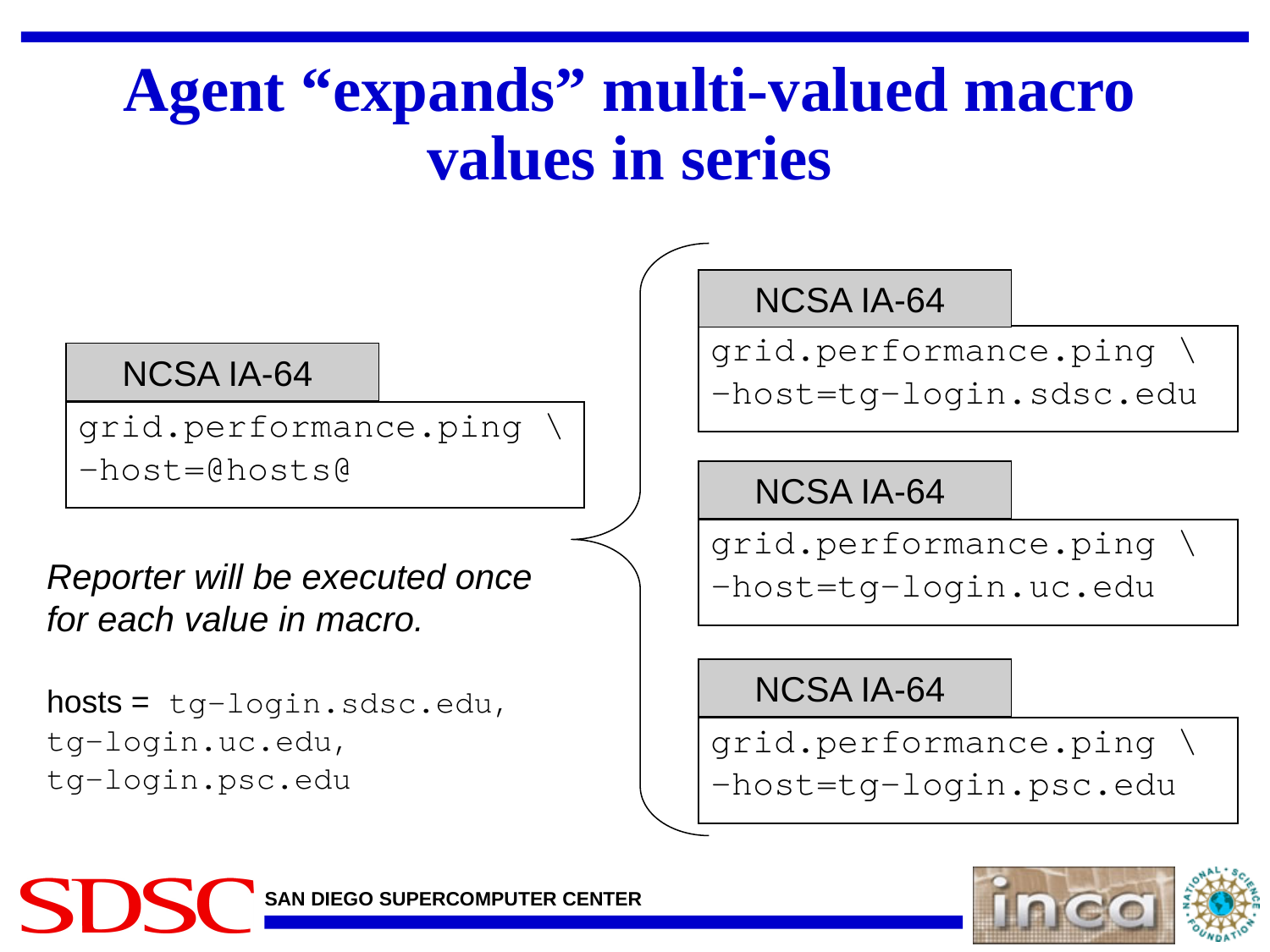

# Agent “expands” multi-valued macro values in series

NCSA IA-64
grid.performance.ping \
-host=tg-login.sdsc.edu

NCSA IA-64
grid.performance.ping \
-host=@hosts@

NCSA IA-64
grid.performance.ping \
-host=tg-login.uc.edu

Reporter will be executed once for each value in macro.

hosts = tg-login.sdsc.edu,
tg-login.uc.edu,
tg-login.psc.edu

NCSA IA-64
grid.performance.ping \
-host=tg-login.psc.edu